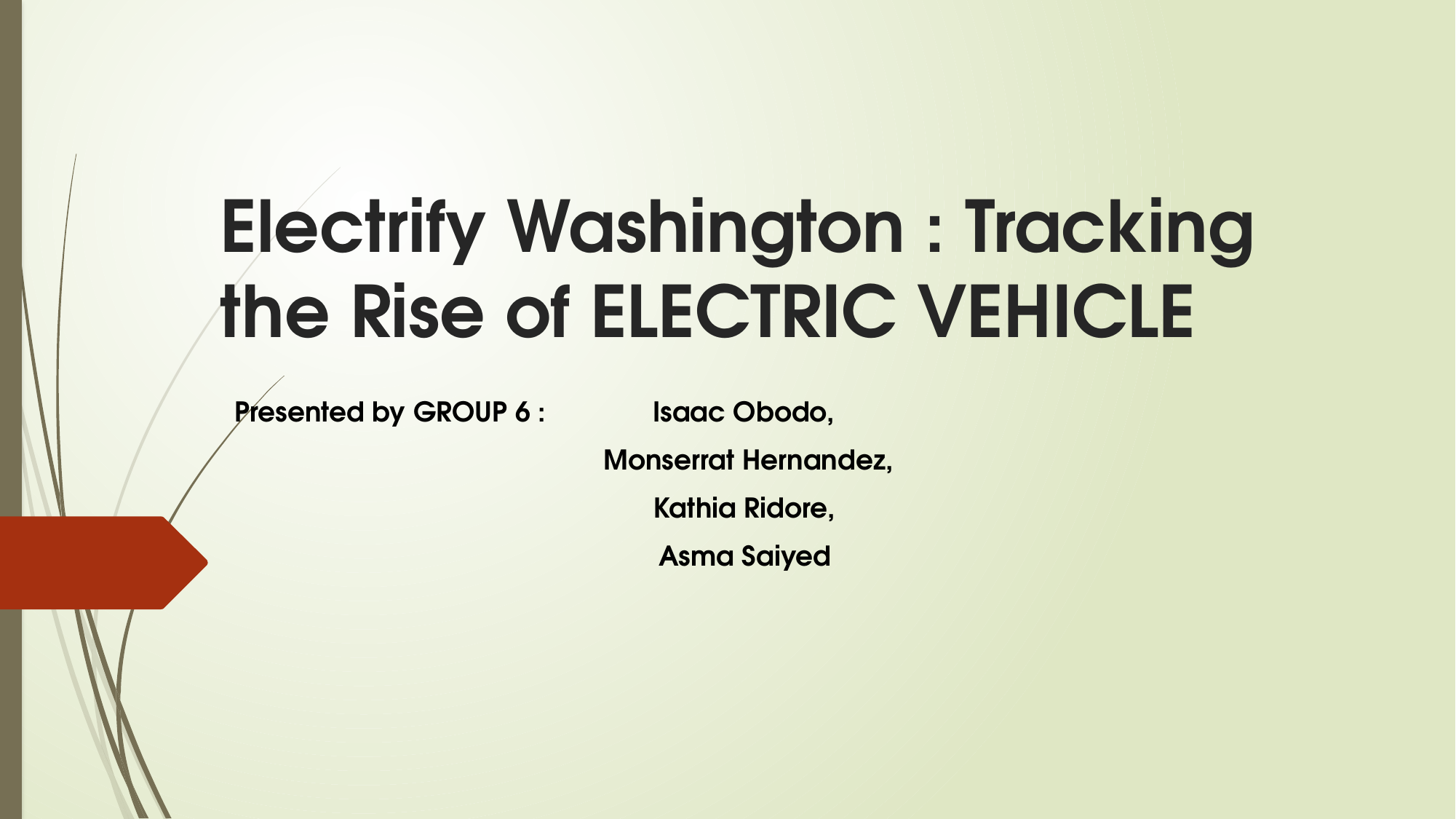

# Electrify Washington : Tracking the Rise of ELECTRIC VEHICLE
Presented by GROUP 6 :              Isaac Obodo,
Monserrat Hernandez,
 Kathia Ridore,
Asma Saiyed